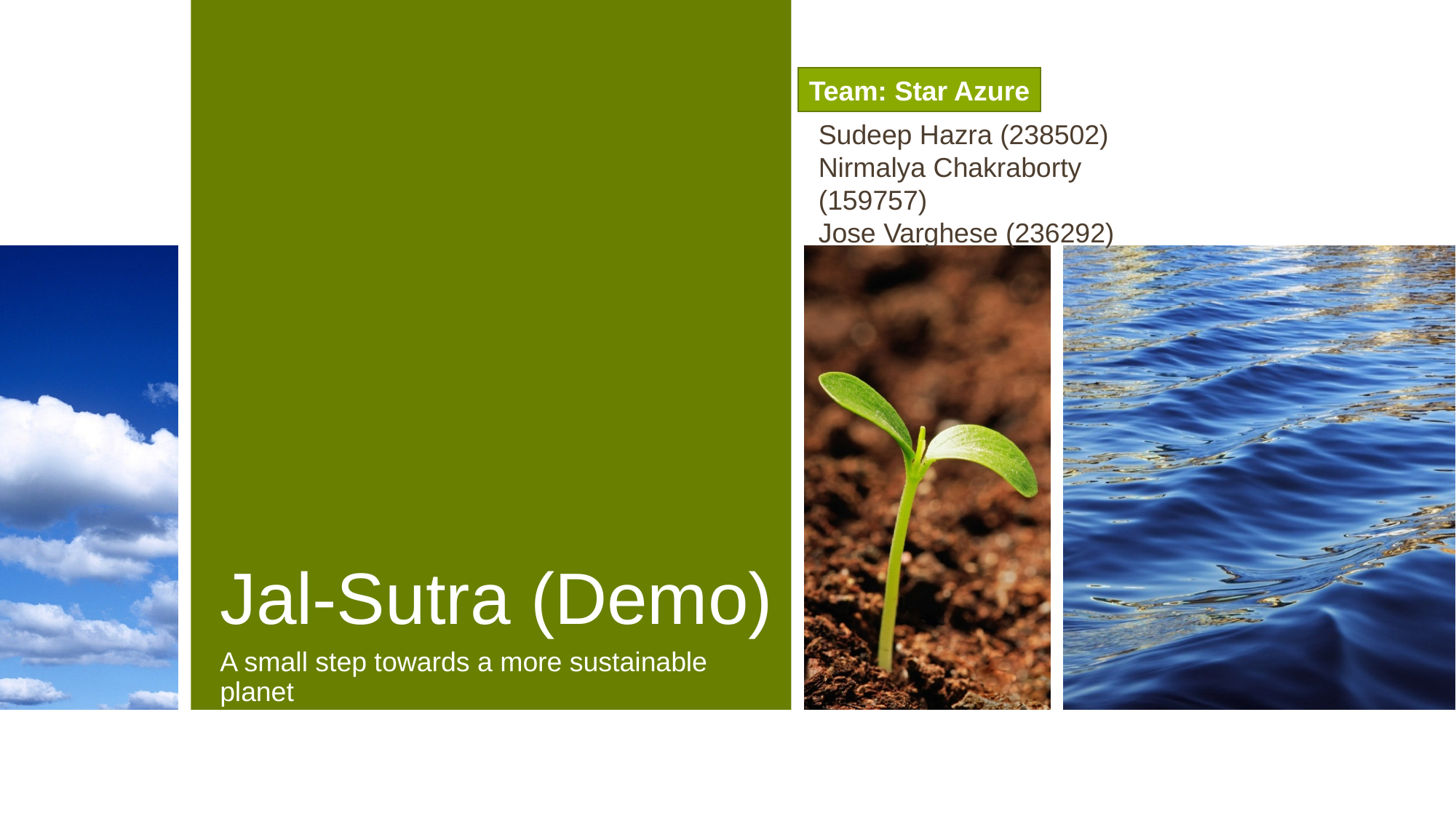

Team: Star Azure
Sudeep Hazra (238502)
Nirmalya Chakraborty (159757)
Jose Varghese (236292)
# Jal-Sutra (Demo)
A small step towards a more sustainable planet